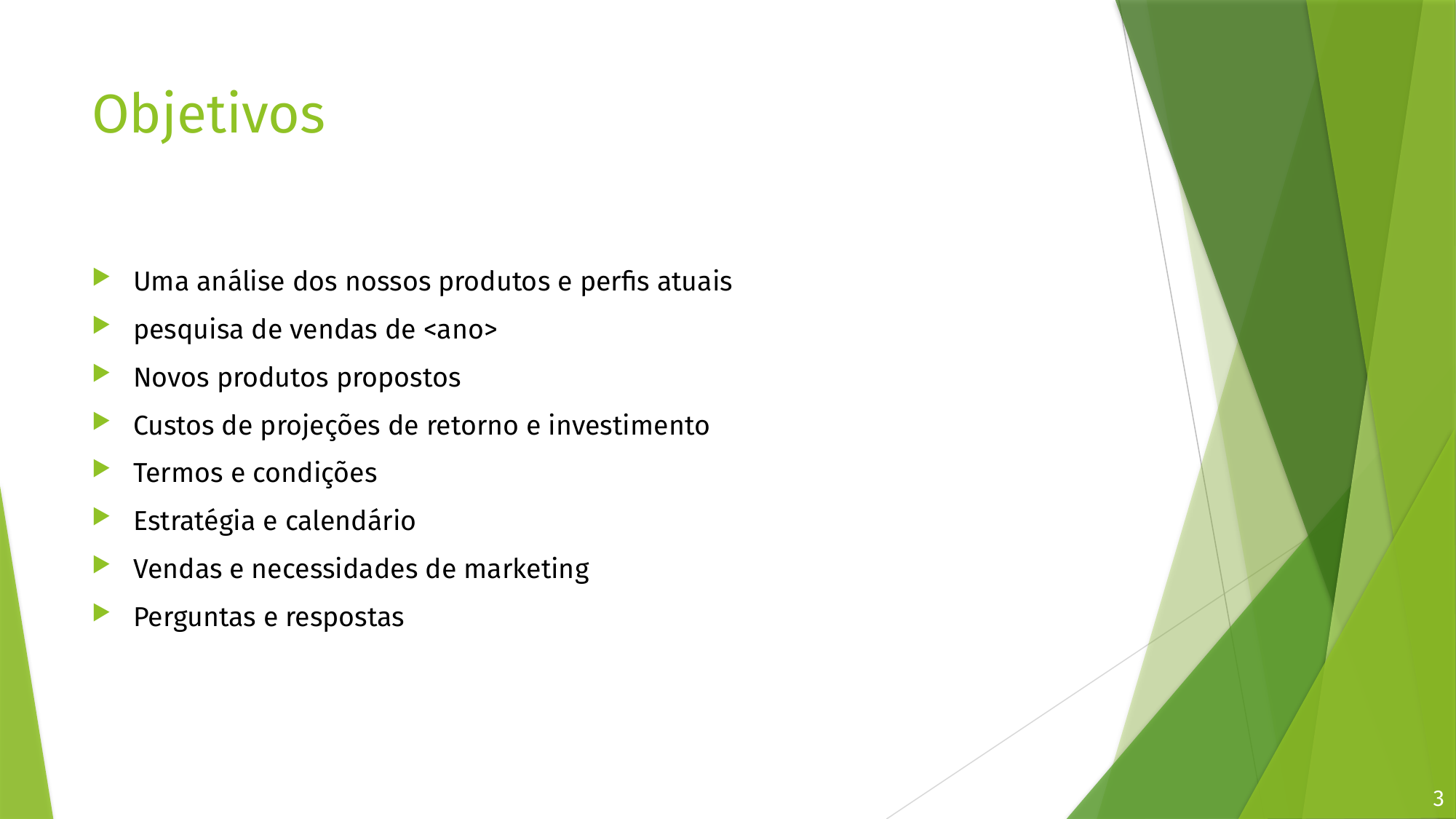

# Objetivos
Uma análise dos nossos produtos e perfis atuais
pesquisa de vendas de <ano>
Novos produtos propostos
Custos de projeções de retorno e investimento
Termos e condições
Estratégia e calendário
Vendas e necessidades de marketing
Perguntas e respostas
3